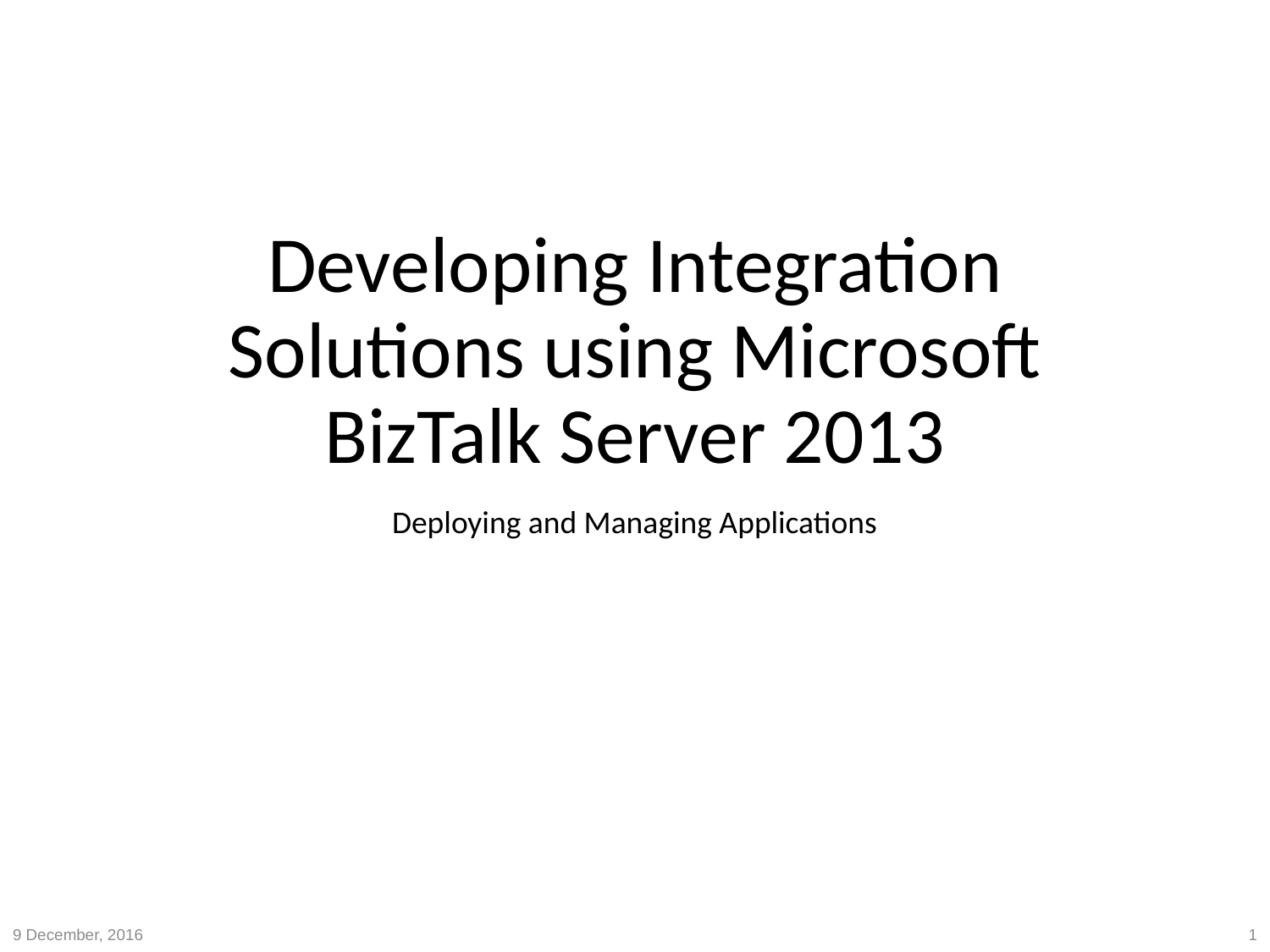

# Developing Integration Solutions using Microsoft BizTalk Server 2013
Deploying and Managing Applications
9 December, 2016
1